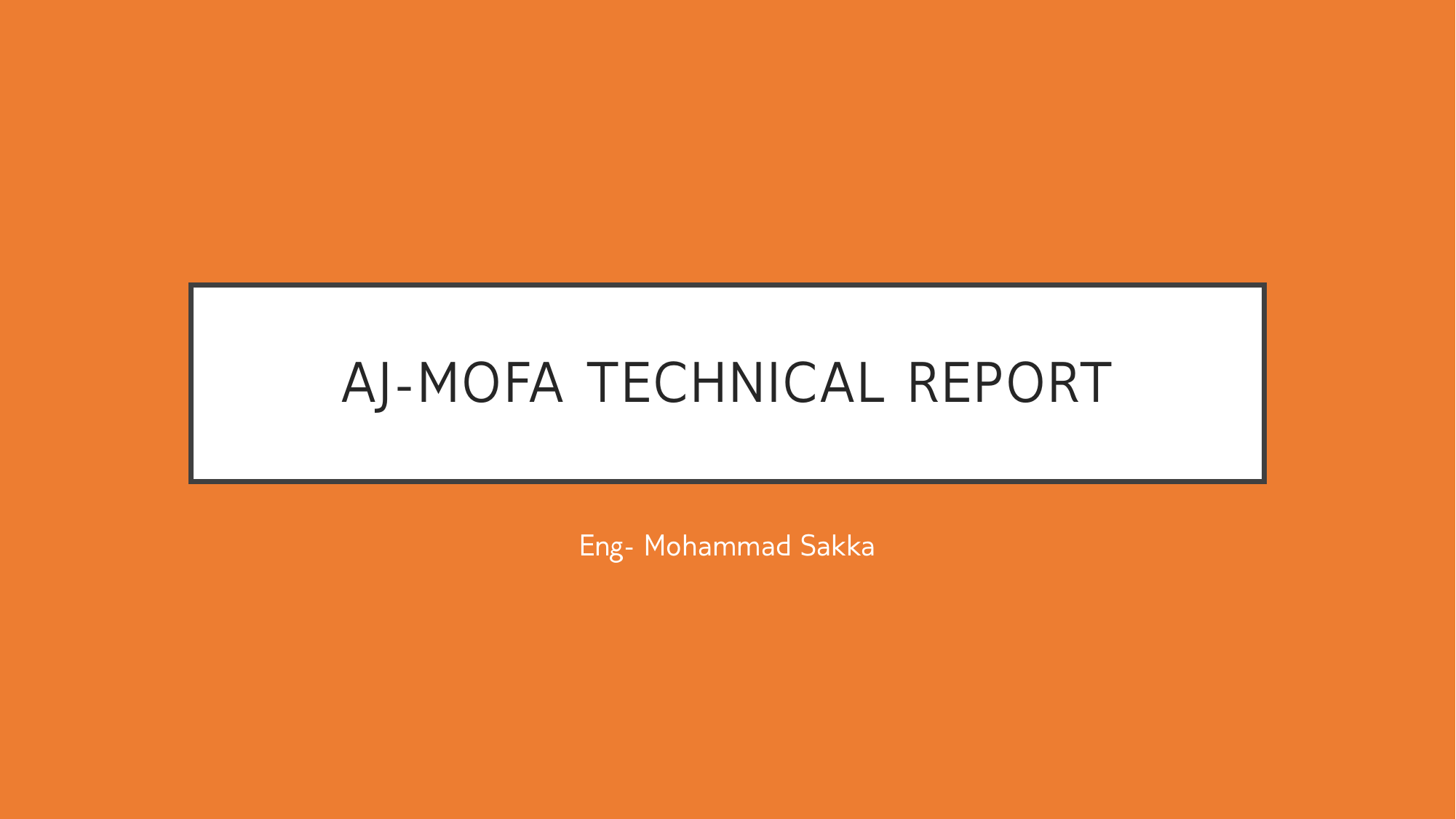

# AJ-MOFA technical report
Eng- Mohammad Sakka